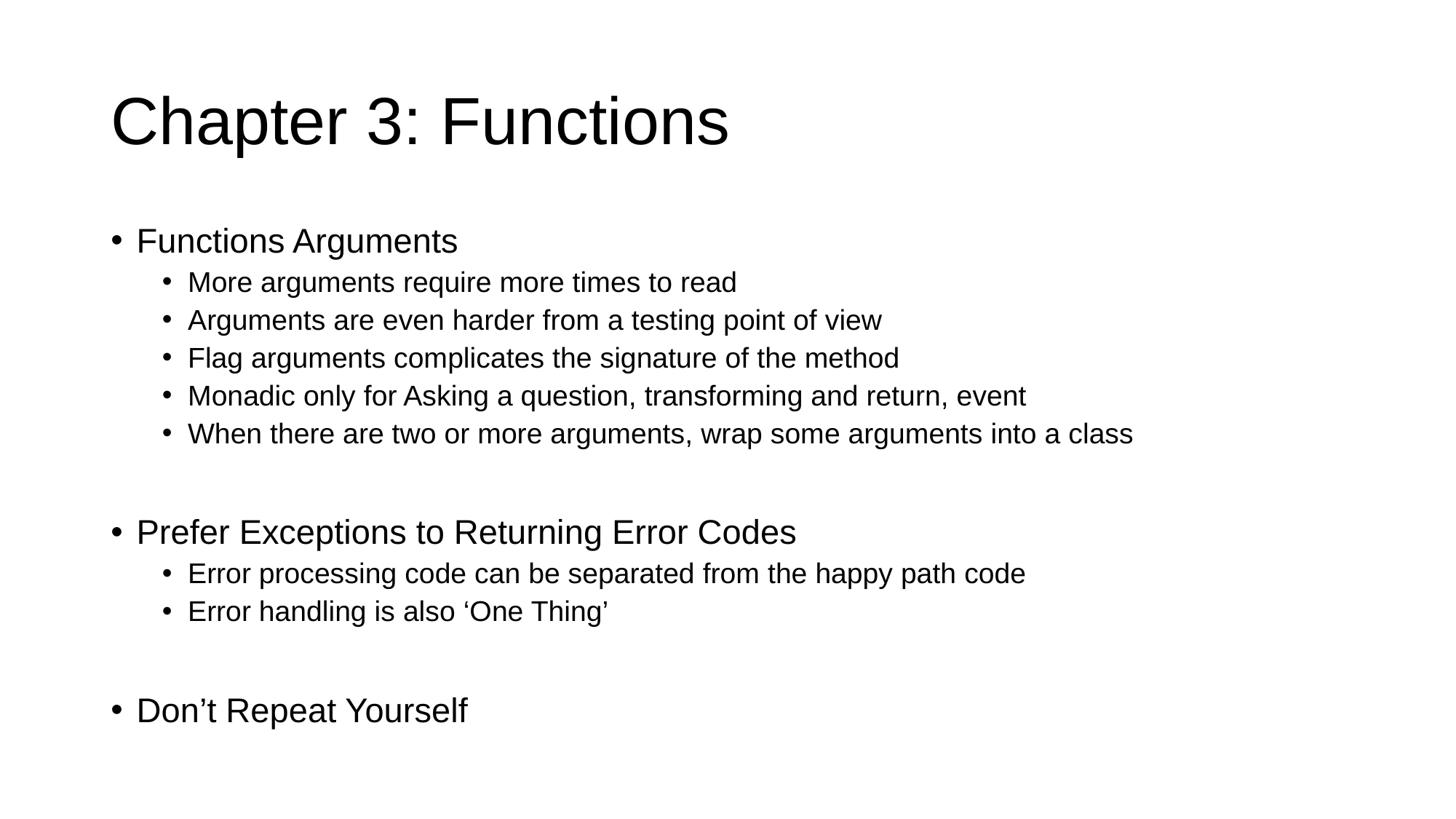

# Chapter 3: Functions
Functions Arguments
More arguments require more times to read
Arguments are even harder from a testing point of view
Flag arguments complicates the signature of the method
Monadic only for Asking a question, transforming and return, event
When there are two or more arguments, wrap some arguments into a class

Prefer Exceptions to Returning Error Codes
Error processing code can be separated from the happy path code
Error handling is also ‘One Thing’

Don’t Repeat Yourself